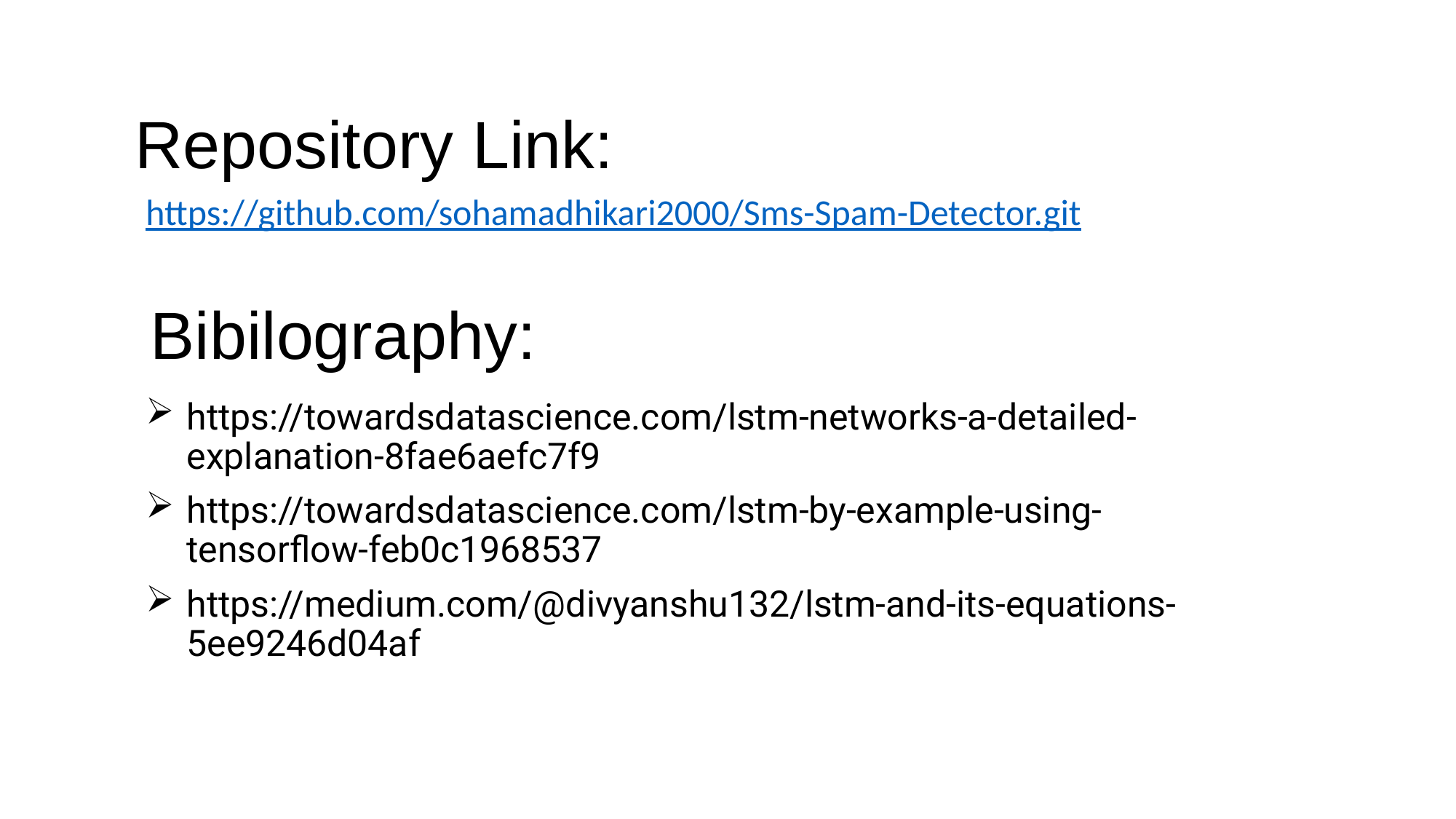

# Repository Link:
https://github.com/sohamadhikari2000/Sms-Spam-Detector.git
Bibilography:
https://towardsdatascience.com/lstm-networks-a-detailed-explanation-8fae6aefc7f9
https://towardsdatascience.com/lstm-by-example-using-tensorflow-feb0c1968537
https://medium.com/@divyanshu132/lstm-and-its-equations-5ee9246d04af